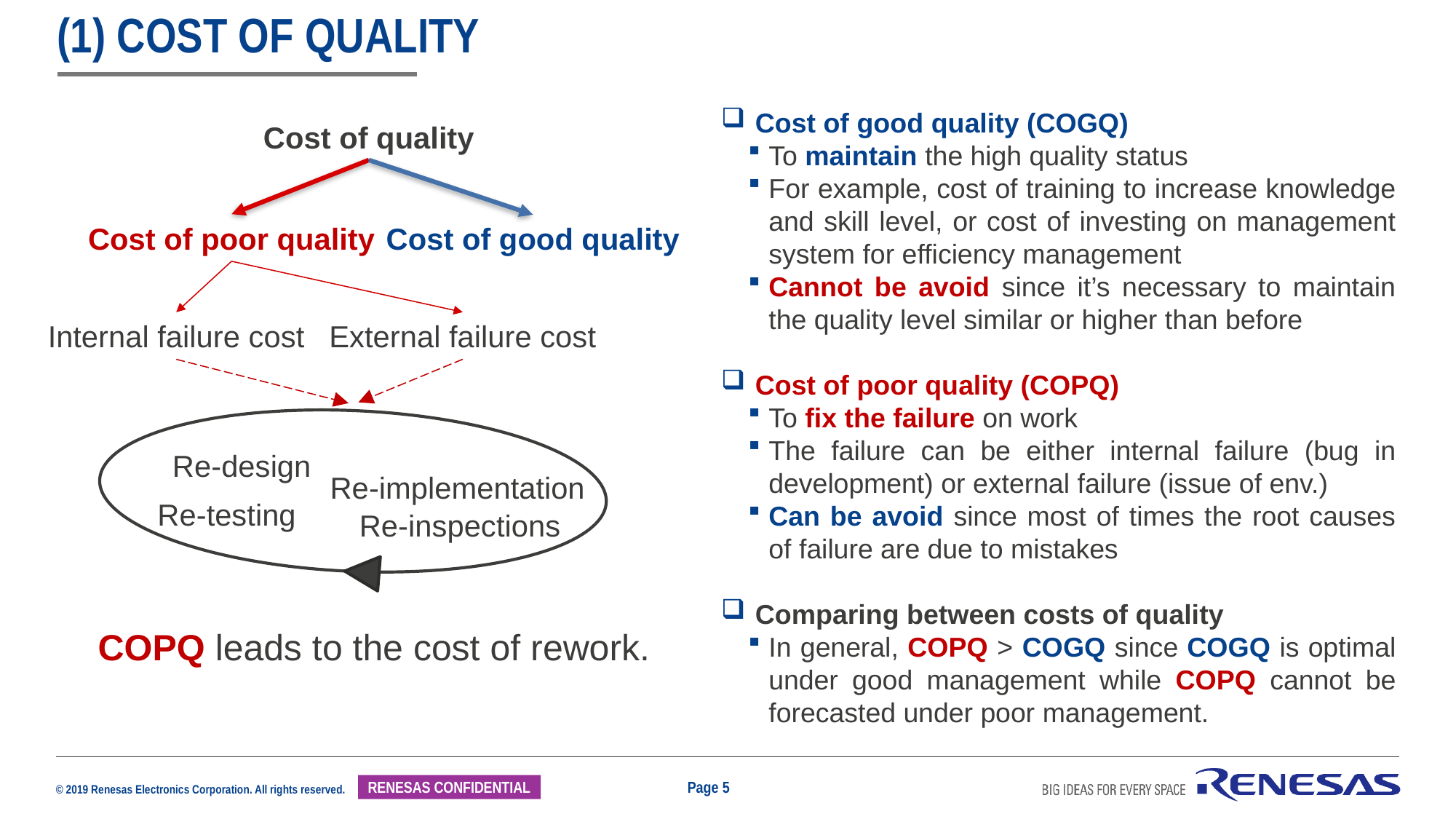

# (1) Cost of quality
Cost of good quality (COGQ)
To maintain the high quality status
For example, cost of training to increase knowledge and skill level, or cost of investing on management system for efficiency management
Cannot be avoid since it’s necessary to maintain the quality level similar or higher than before

Cost of poor quality (COPQ)
To fix the failure on work
The failure can be either internal failure (bug in development) or external failure (issue of env.)
Can be avoid since most of times the root causes of failure are due to mistakes

Comparing between costs of quality
In general, COPQ > COGQ since COGQ is optimal under good management while COPQ cannot be forecasted under poor management.
Cost of quality
Cost of poor quality
Cost of good quality
External failure cost
Internal failure cost

Re-design
Re-implementation
Re-testing
Re-inspections

COPQ leads to the cost of rework.
Page 5